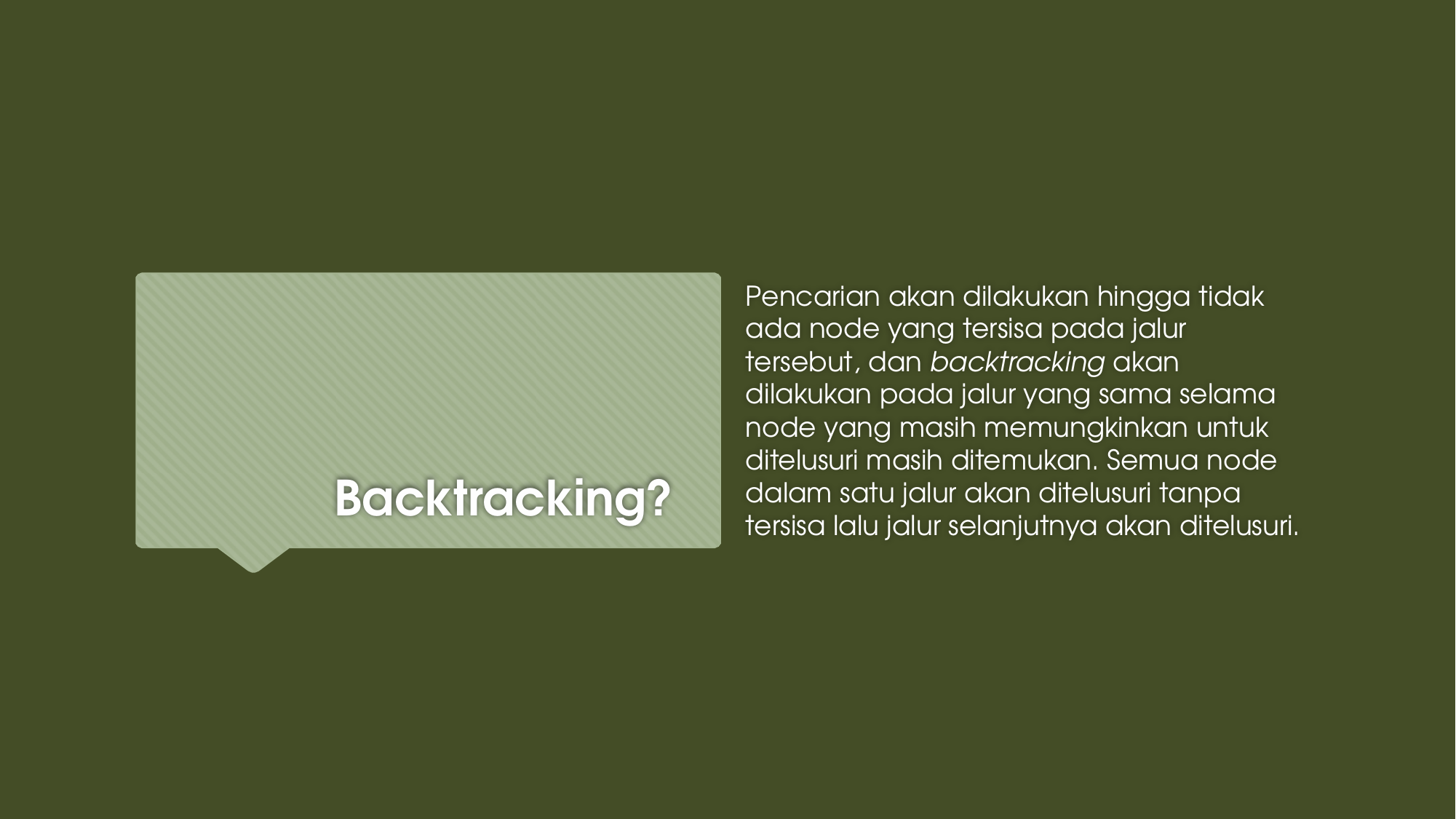

Pencarian akan dilakukan hingga tidak ada node yang tersisa pada jalur tersebut, dan backtracking akan dilakukan pada jalur yang sama selama node yang masih memungkinkan untuk ditelusuri masih ditemukan. Semua node dalam satu jalur akan ditelusuri tanpa tersisa lalu jalur selanjutnya akan ditelusuri.
# Backtracking?